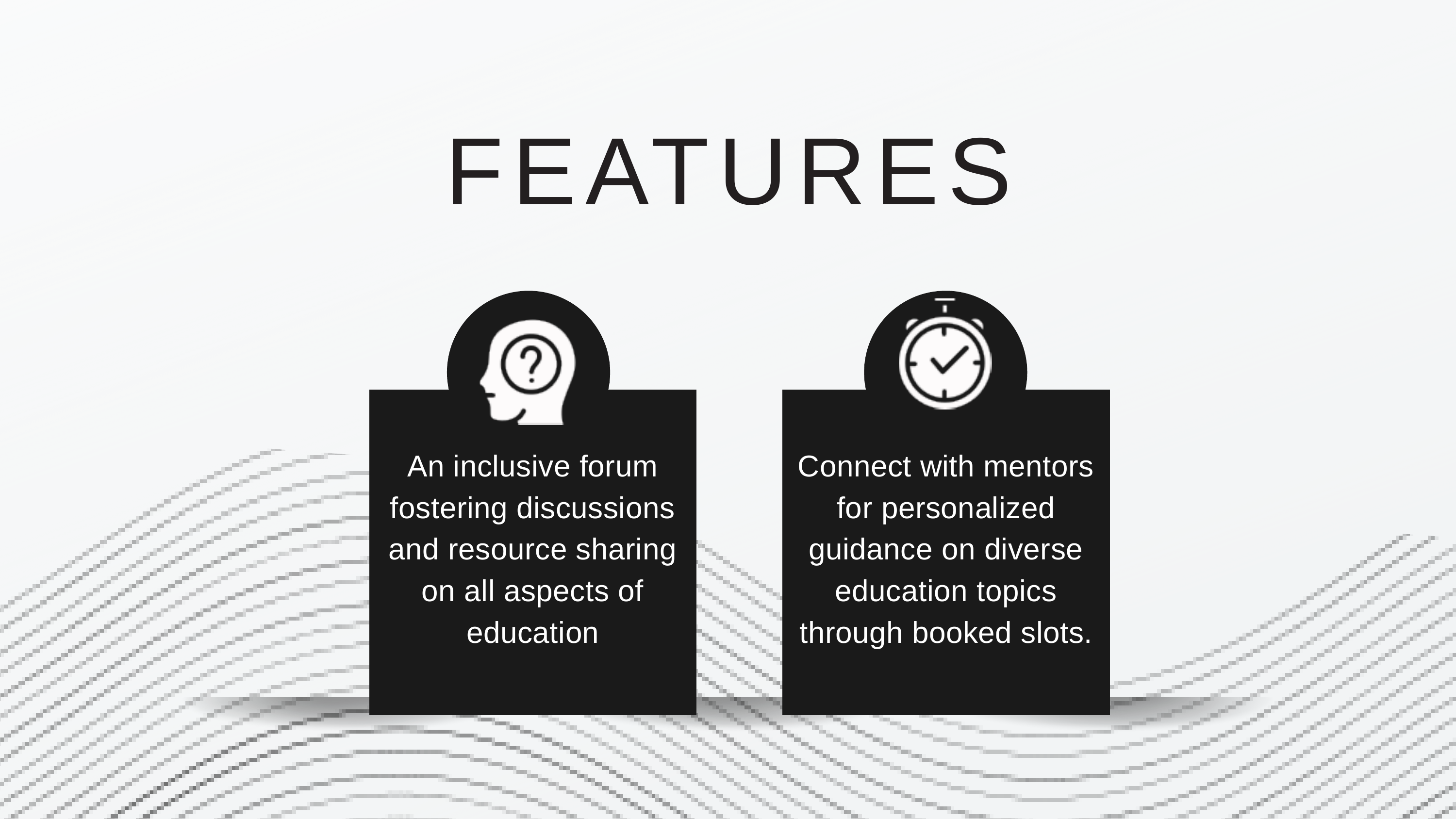

FEATURES

An inclusive forum fostering discussions and resource sharing on all aspects of education

Connect with mentors for personalized guidance on diverse education topics through booked slots.